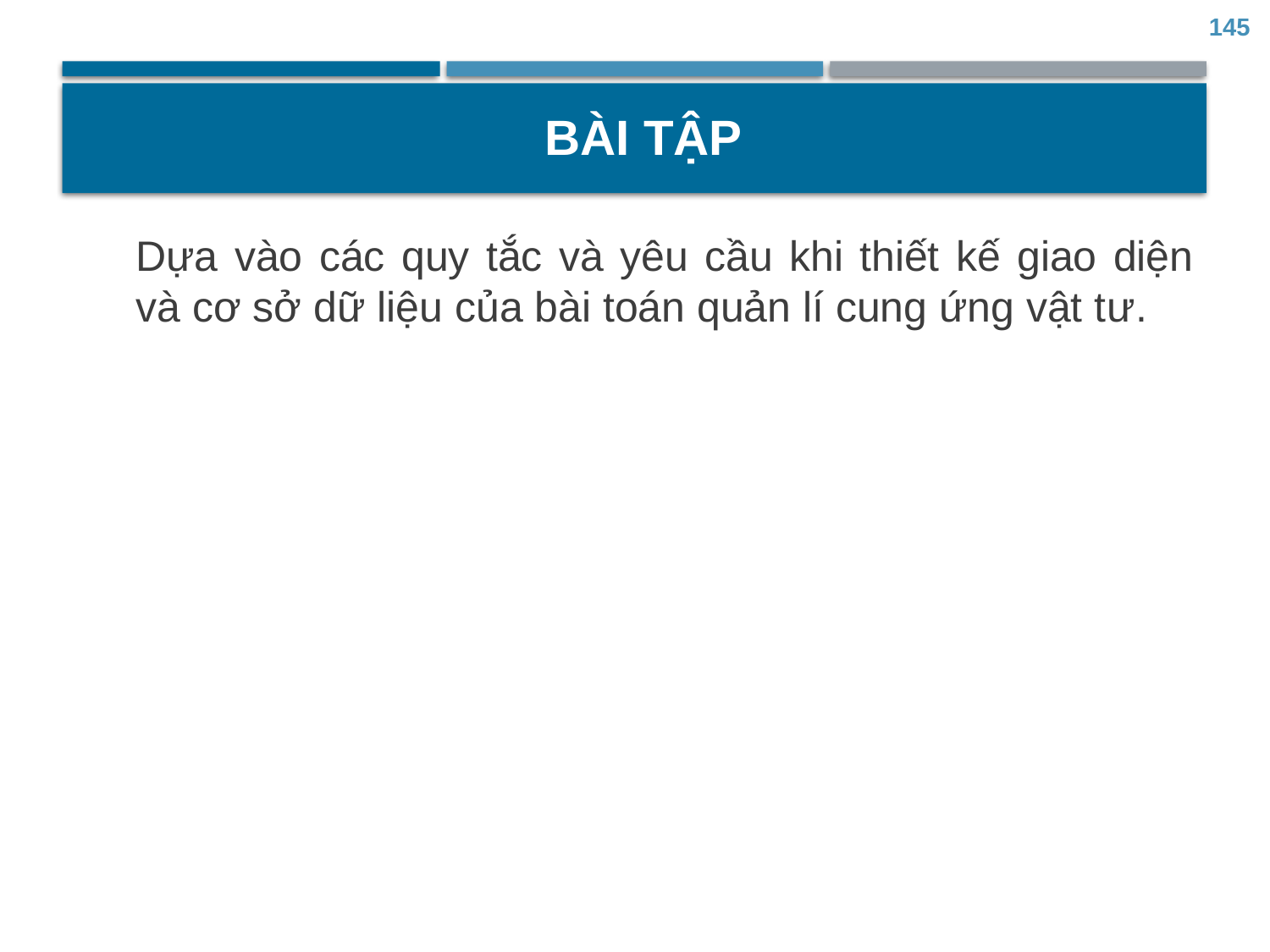

145
# Bài tập
	Dựa vào các quy tắc và yêu cầu khi thiết kế giao diện và cơ sở dữ liệu của bài toán quản lí cung ứng vật tư.